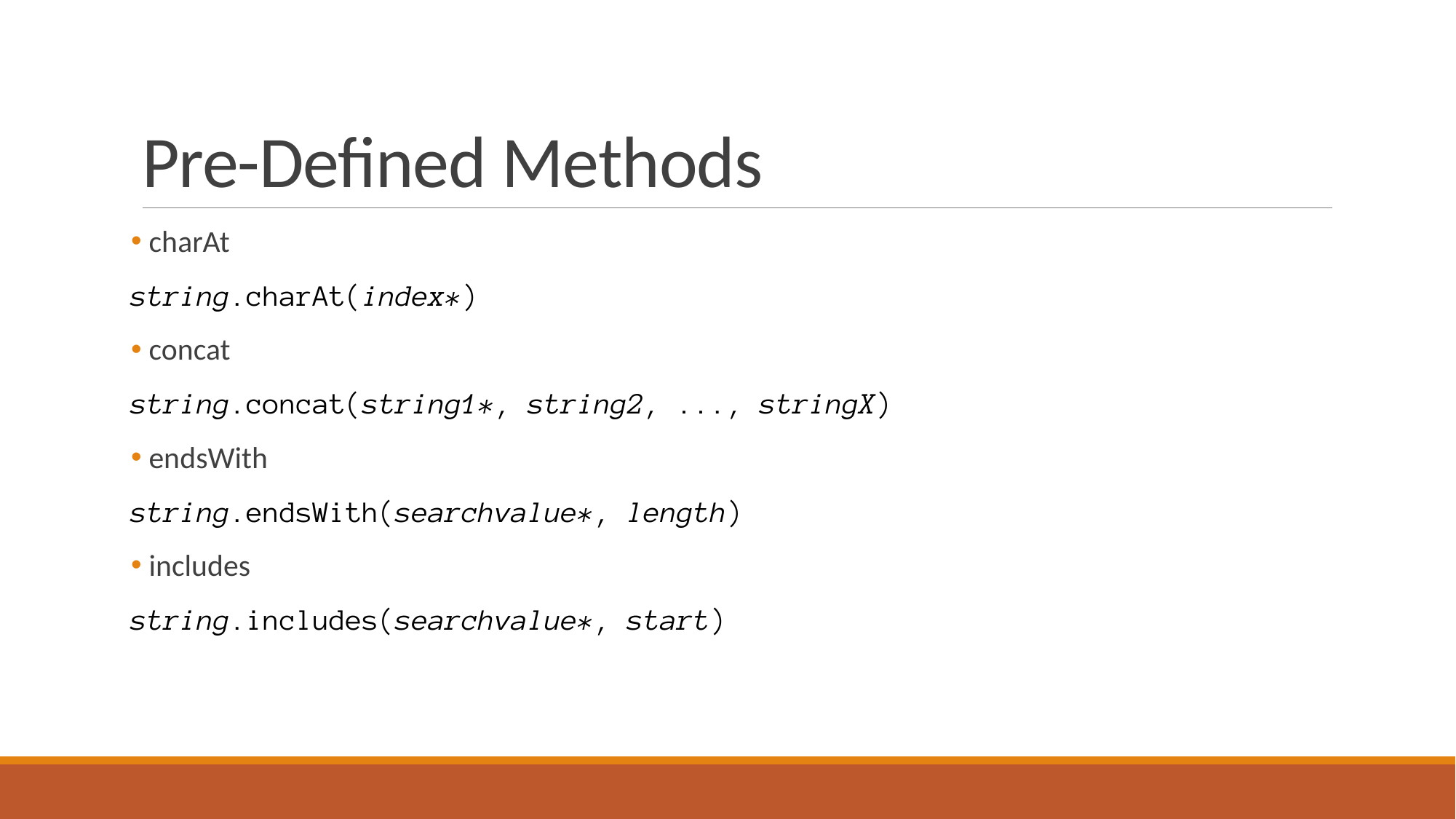

# Pre-Defined Methods
 charAt
string.charAt(index*)
 concat
string.concat(string1*, string2, ..., stringX)
 endsWith
string.endsWith(searchvalue*, length)
 includes
string.includes(searchvalue*, start)